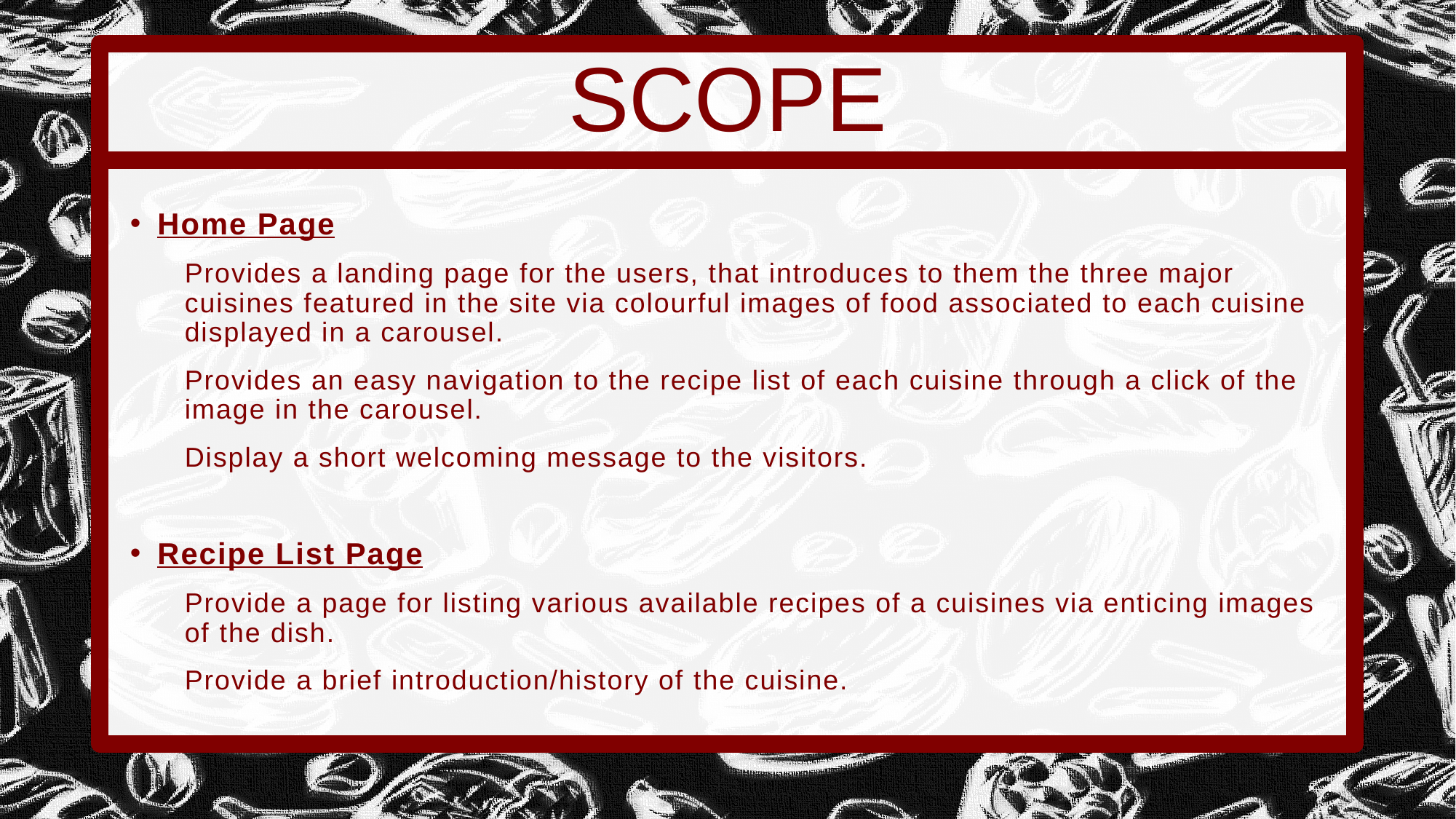

# SCOPE
Home Page
Provides a landing page for the users, that introduces to them the three major cuisines featured in the site via colourful images of food associated to each cuisine displayed in a carousel.
Provides an easy navigation to the recipe list of each cuisine through a click of the image in the carousel.
Display a short welcoming message to the visitors.

Recipe List Page
Provide a page for listing various available recipes of a cuisines via enticing images of the dish.
Provide a brief introduction/history of the cuisine.